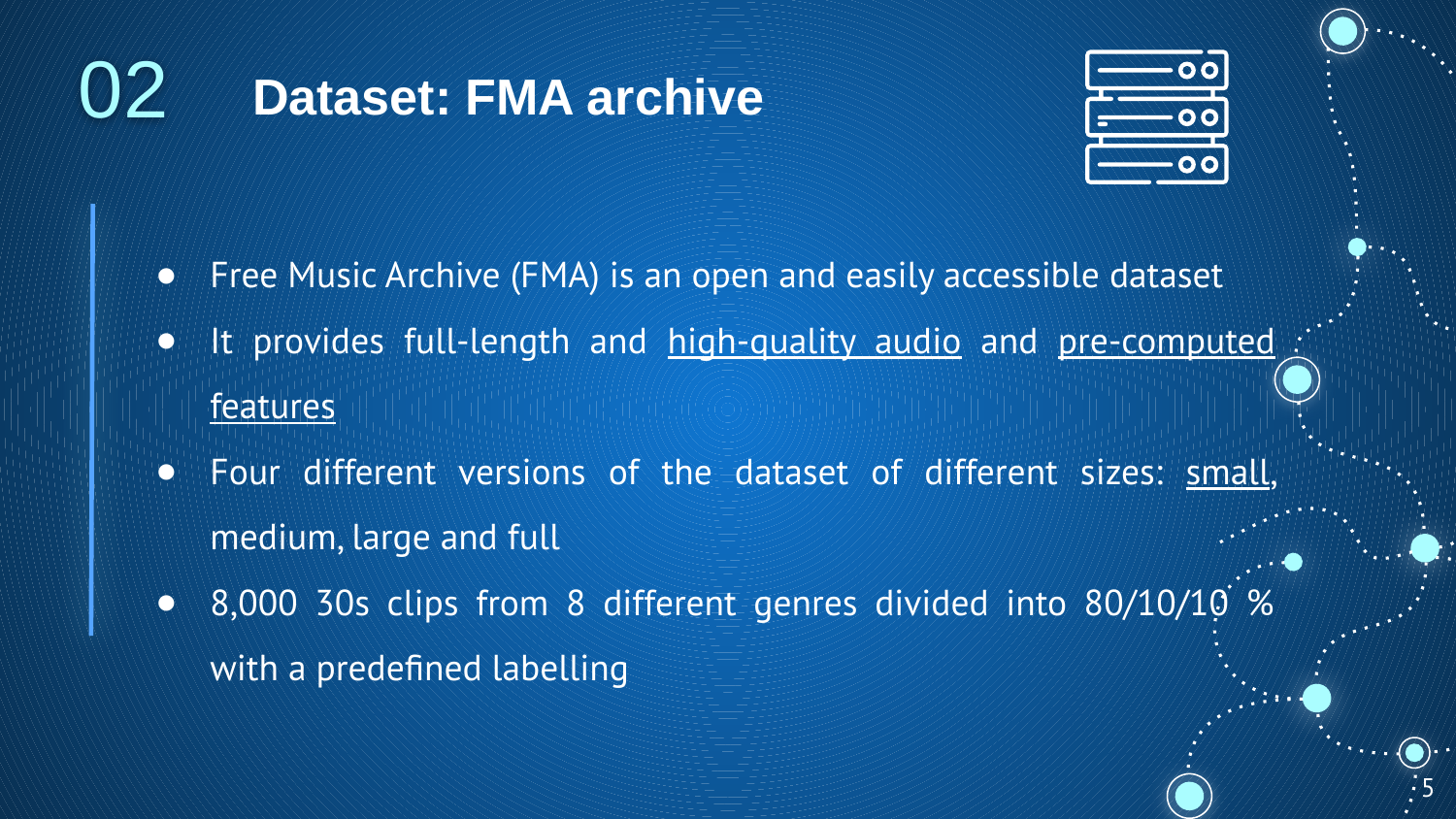

02
# Dataset: FMA archive

Free Music Archive (FMA) is an open and easily accessible dataset
It provides full-length and high-quality audio and pre-computed features
Four different versions of the dataset of different sizes: small, medium, large and full
8,000 30s clips from 8 different genres divided into 80/10/10 % with a predefined labelling

5